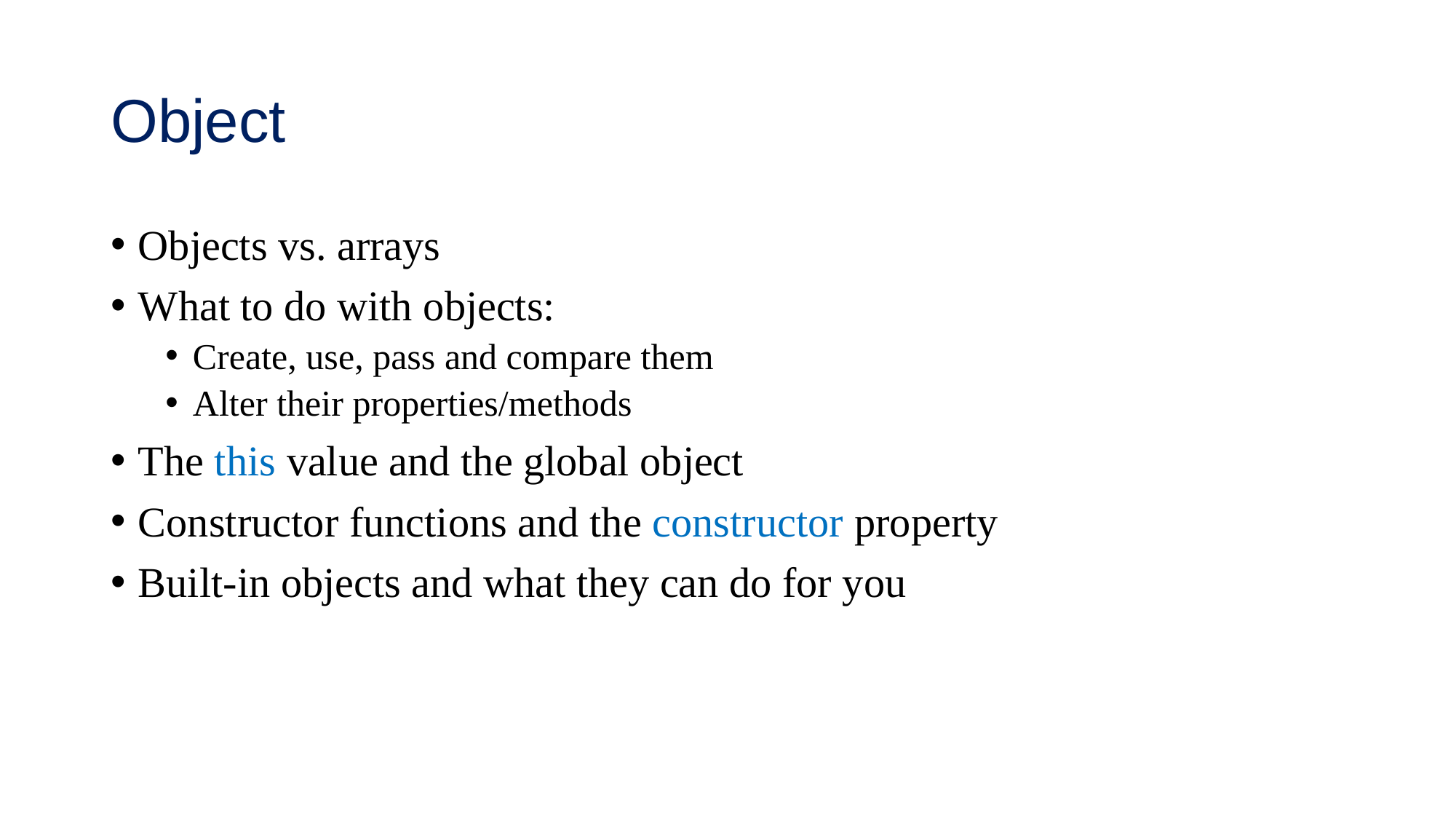

# Object
Objects vs. arrays
What to do with objects:
Create, use, pass and compare them
Alter their properties/methods
The this value and the global object
Constructor functions and the constructor property
Built-in objects and what they can do for you